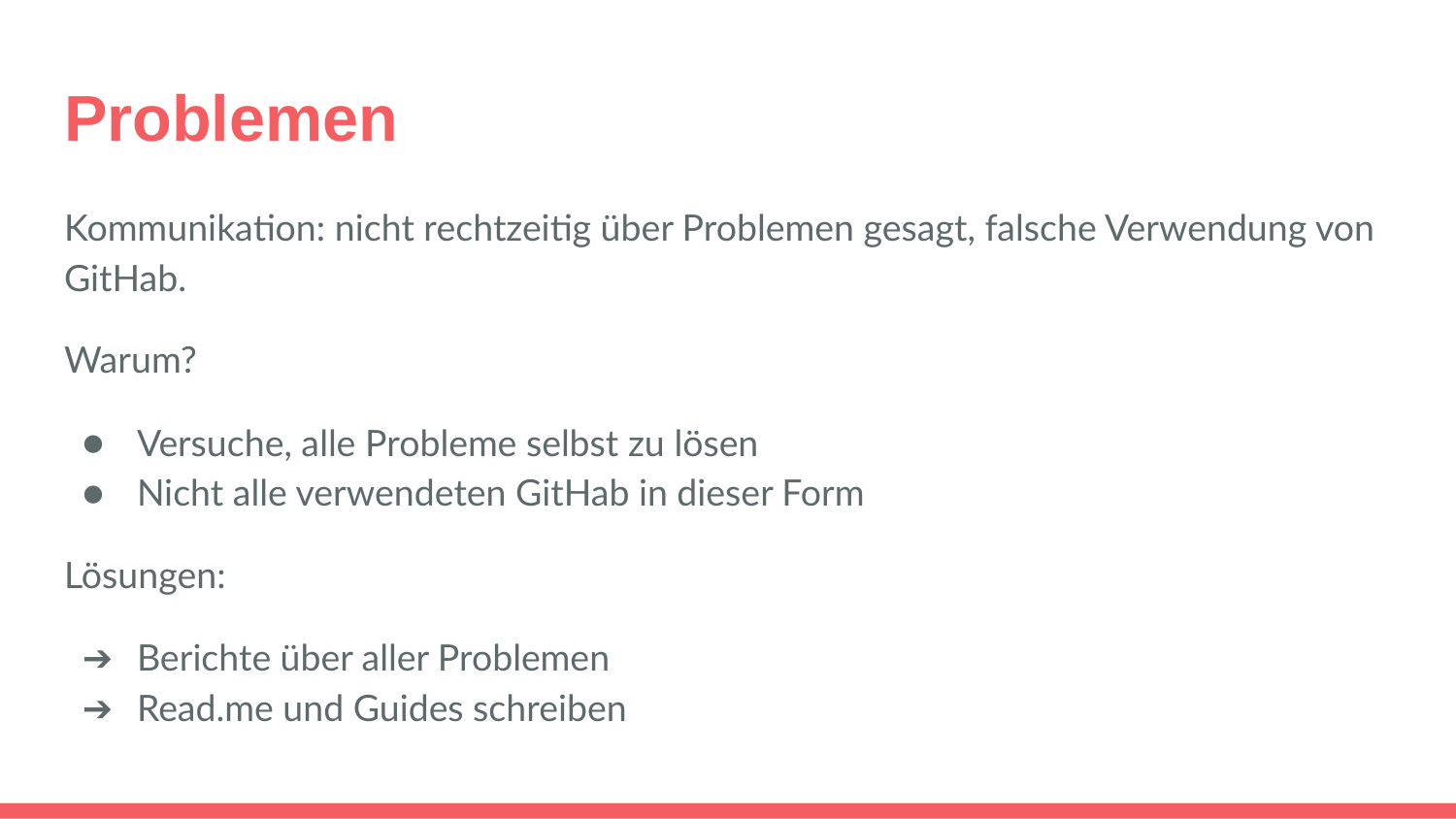

# Problemen
Kommunikation: nicht rechtzeitig über Problemen gesagt, falsche Verwendung von GitHab.
Warum?
Versuche, alle Probleme selbst zu lösen
Nicht alle verwendeten GitHab in dieser Form
Lösungen:
Berichte über aller Problemen
Read.me und Guides schreiben